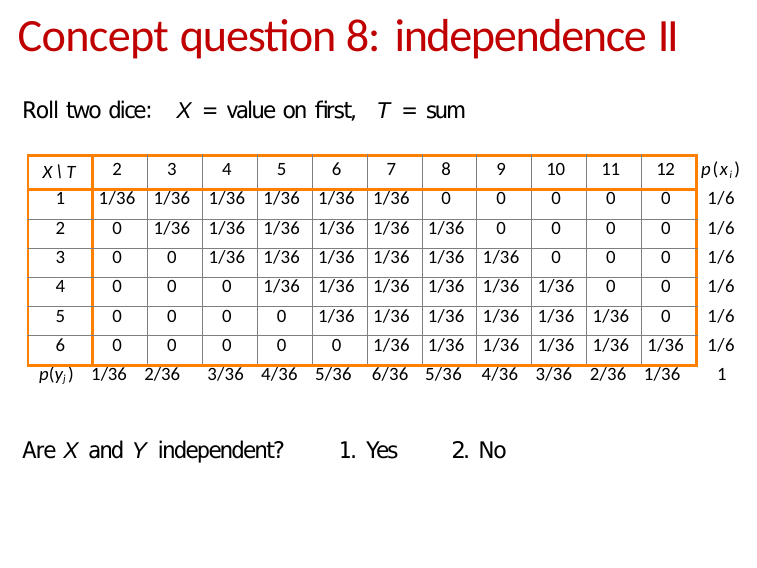

# Concept question 8: independence II
Roll two dice:
X = value on ﬁrst,
T = sum
| X\T | 2 | 3 | 4 | 5 | 6 | 7 | 8 | 9 | 10 | 11 | 12 | p(xi) |
| --- | --- | --- | --- | --- | --- | --- | --- | --- | --- | --- | --- | --- |
| 1 | 1/36 | 1/36 | 1/36 | 1/36 | 1/36 | 1/36 | 0 | 0 | 0 | 0 | 0 | 1/6 |
| 2 | 0 | 1/36 | 1/36 | 1/36 | 1/36 | 1/36 | 1/36 | 0 | 0 | 0 | 0 | 1/6 |
| 3 | 0 | 0 | 1/36 | 1/36 | 1/36 | 1/36 | 1/36 | 1/36 | 0 | 0 | 0 | 1/6 |
| 4 | 0 | 0 | 0 | 1/36 | 1/36 | 1/36 | 1/36 | 1/36 | 1/36 | 0 | 0 | 1/6 |
| 5 | 0 | 0 | 0 | 0 | 1/36 | 1/36 | 1/36 | 1/36 | 1/36 | 1/36 | 0 | 1/6 |
| 6 | 0 | 0 | 0 | 0 | 0 | 1/36 | 1/36 | 1/36 | 1/36 | 1/36 | 1/36 | 1/6 |
| p(yj ) 1/36 2/36 |  |  | 3/36 4/36 5/36 |  |  | 6/36 5/36 |  | 4/36 3/36 2/36 1/36 |  |  |  | 1 |
Are X and Y independent?
1. Yes
2. No